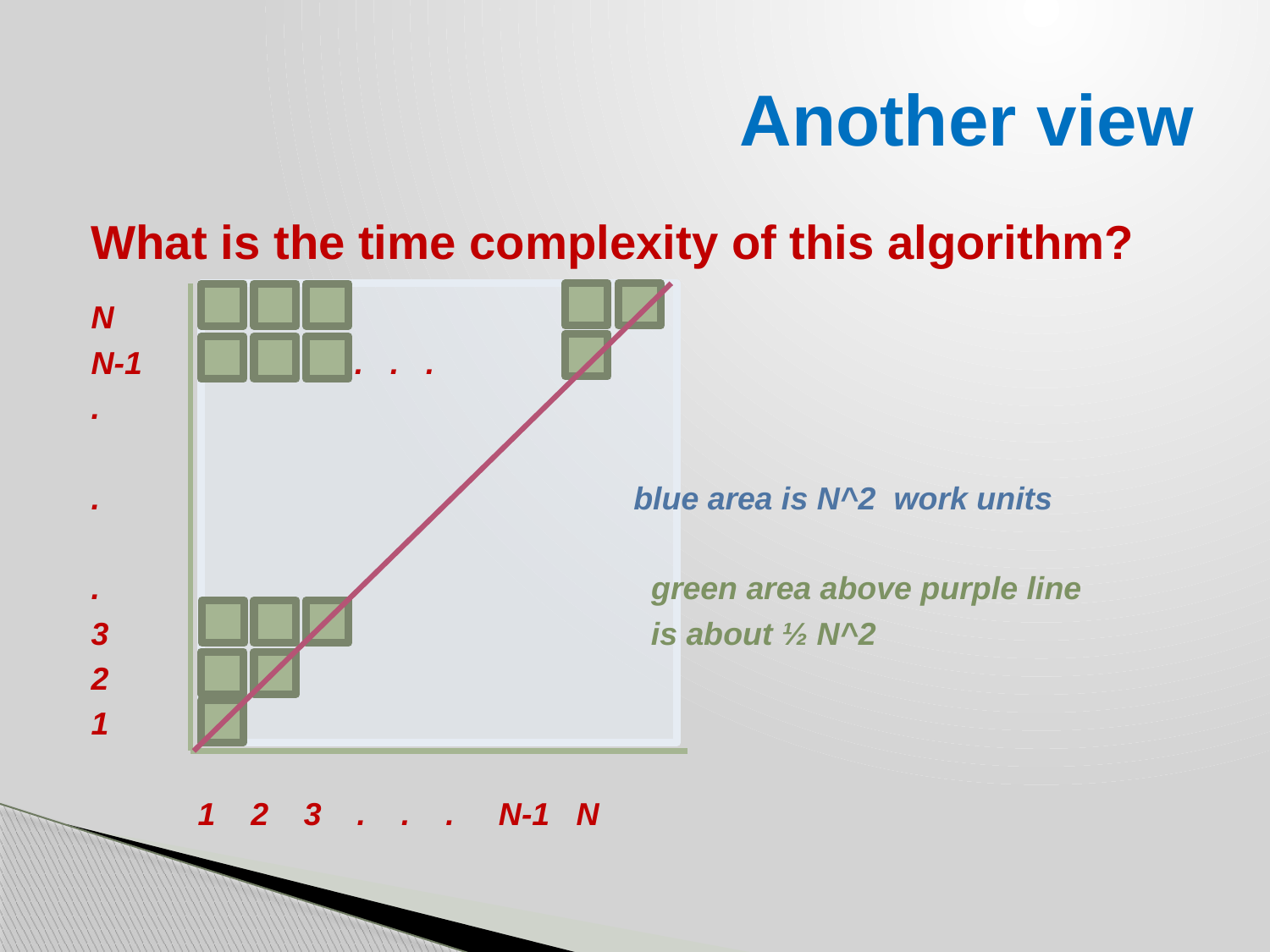

# Another view
What is the time complexity of this algorithm?
N
N-1                        .   .   .
.

.                                                            blue area is N^2  work units

.                                                              green area above purple line
3                                                             is about ½ N^2
2
1

            1    2    3    .    .    .     N-1   N